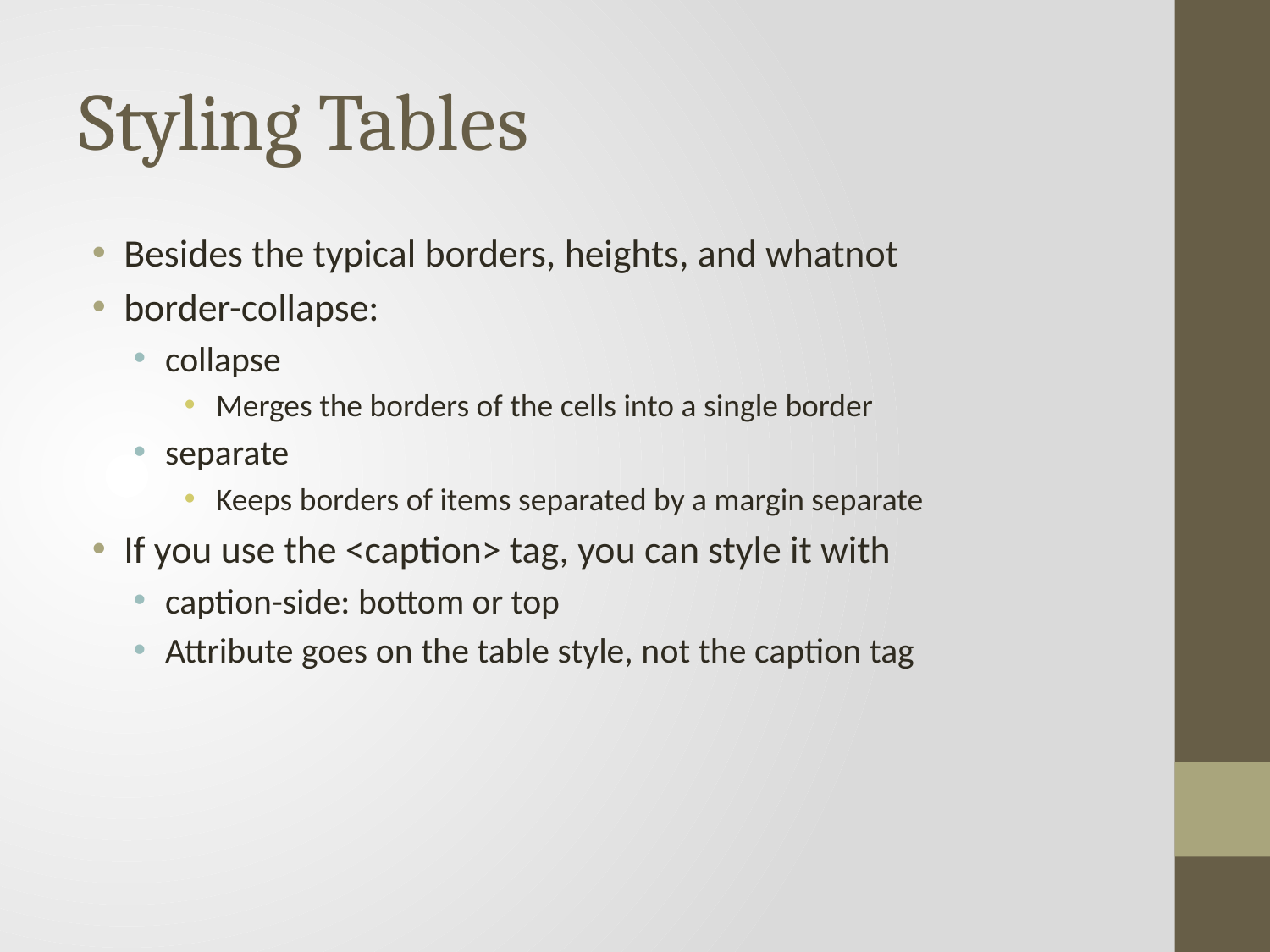

# Styling Tables
Besides the typical borders, heights, and whatnot
border-collapse:
collapse
Merges the borders of the cells into a single border
separate
Keeps borders of items separated by a margin separate
If you use the <caption> tag, you can style it with
caption-side: bottom or top
Attribute goes on the table style, not the caption tag